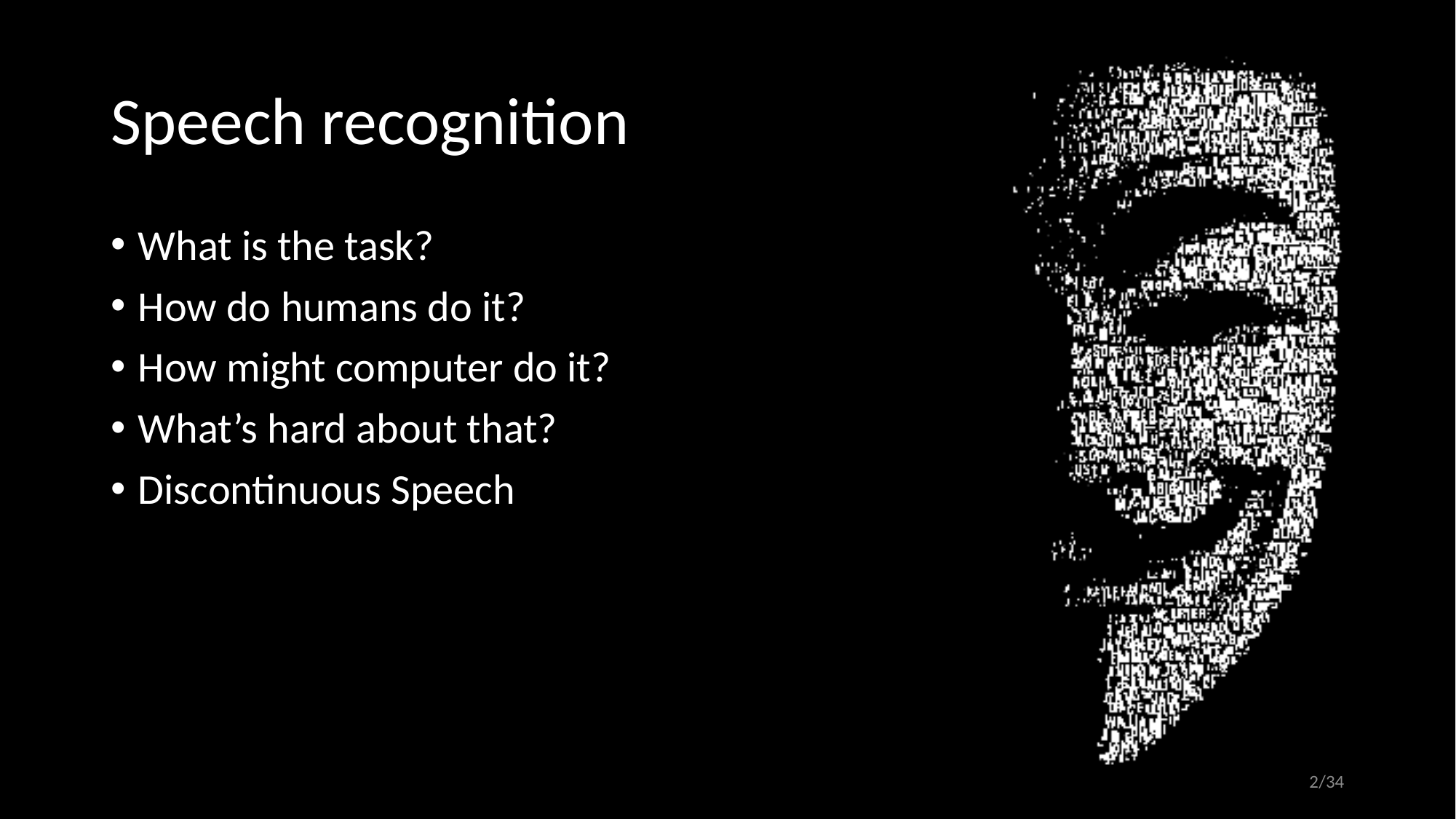

# Speech recognition
What is the task?
How do humans do it?
How might computer do it?
What’s hard about that?
Discontinuous Speech

2/34